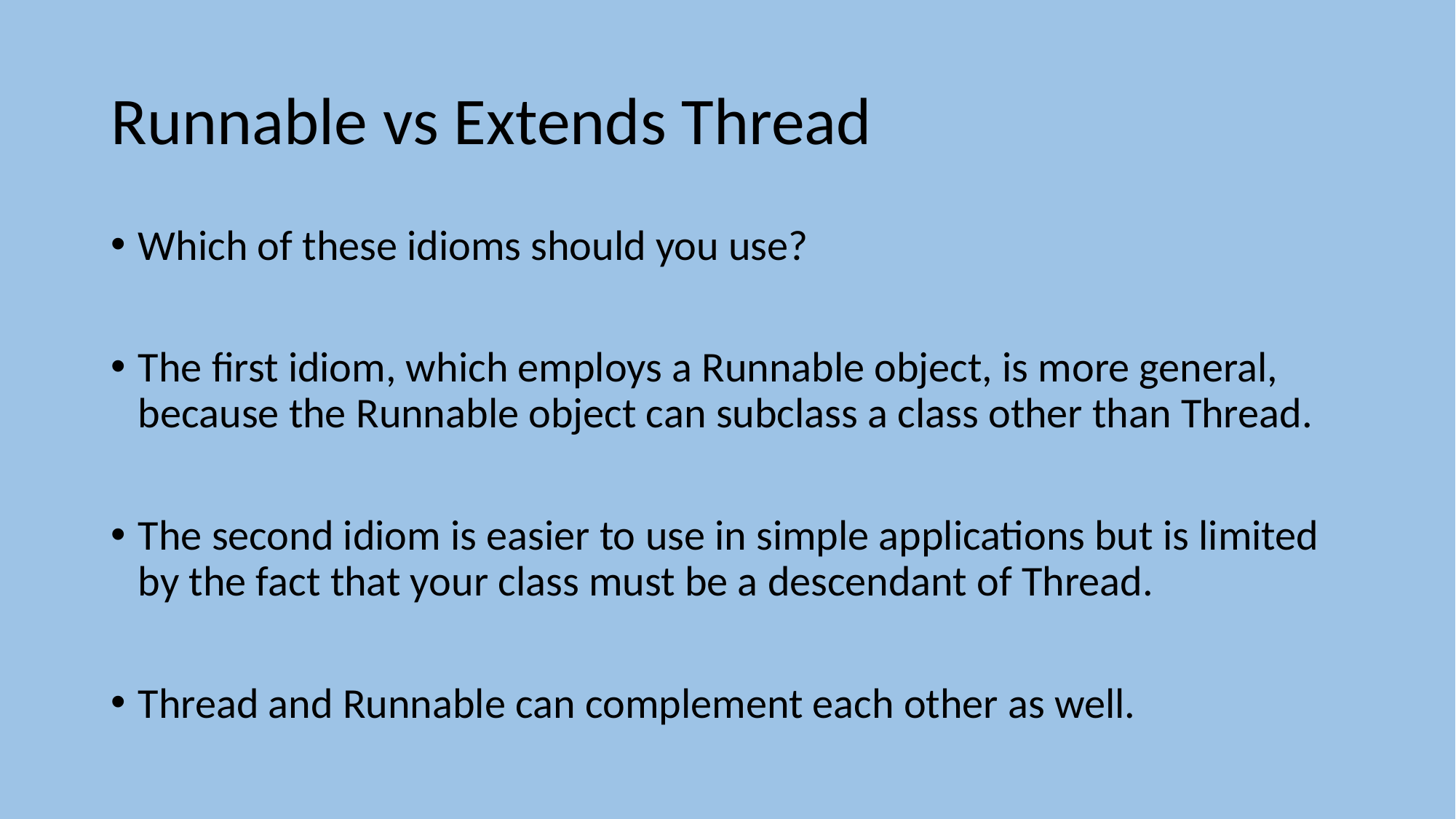

# Runnable vs Extends Thread
Which of these idioms should you use?

The first idiom, which employs a Runnable object, is more general, because the Runnable object can subclass a class other than Thread.

The second idiom is easier to use in simple applications but is limited by the fact that your class must be a descendant of Thread.

Thread and Runnable can complement each other as well.